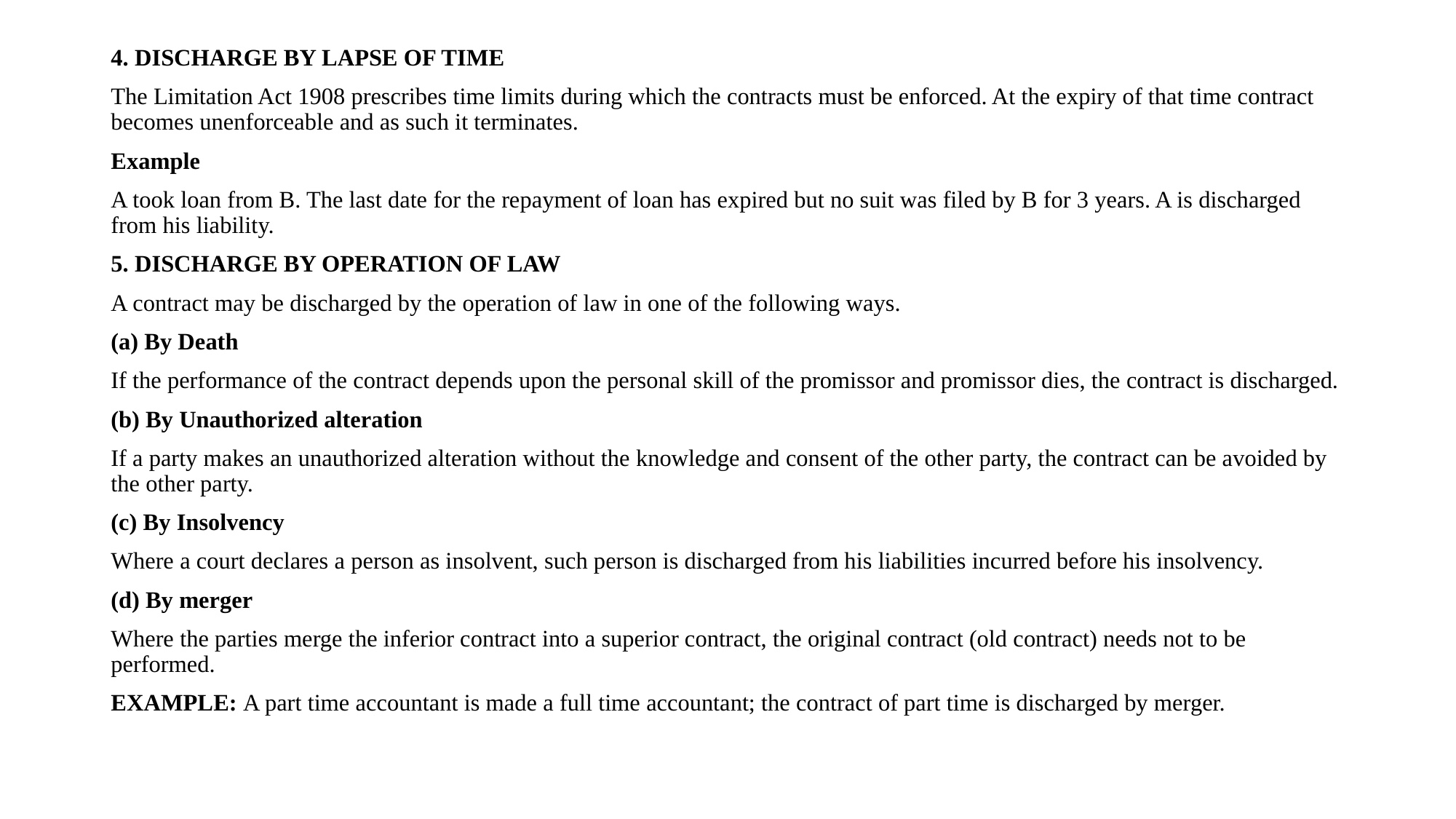

4. DISCHARGE BY LAPSE OF TIME
The Limitation Act 1908 prescribes time limits during which the contracts must be enforced. At the expiry of that time contract becomes unenforceable and as such it terminates.
Example
A took loan from B. The last date for the repayment of loan has expired but no suit was filed by B for 3 years. A is discharged from his liability.
5. DISCHARGE BY OPERATION OF LAW
A contract may be discharged by the operation of law in one of the following ways.
(a) By Death
If the performance of the contract depends upon the personal skill of the promissor and promissor dies, the contract is discharged.
(b) By Unauthorized alteration
If a party makes an unauthorized alteration without the knowledge and consent of the other party, the contract can be avoided by the other party.
(c) By Insolvency
Where a court declares a person as insolvent, such person is discharged from his liabilities incurred before his insolvency.
(d) By merger
Where the parties merge the inferior contract into a superior contract, the original contract (old contract) needs not to be performed.
EXAMPLE: A part time accountant is made a full time accountant; the contract of part time is discharged by merger.